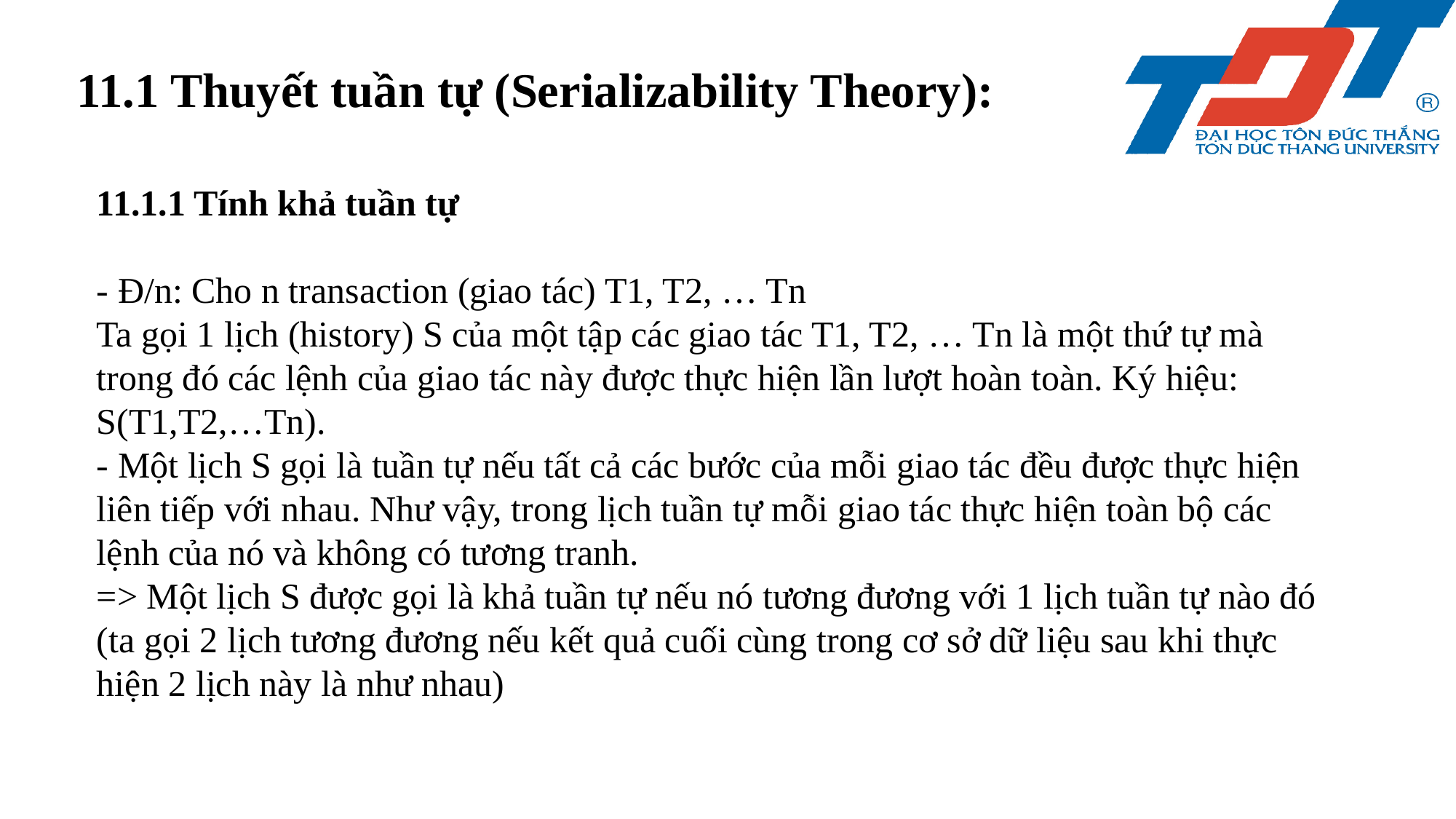

11.1 Thuyết tuần tự (Serializability Theory):
11.1.1 Tính khả tuần tự

- Đ/n: Cho n transaction (giao tác) T1, T2, … Tn
Ta gọi 1 lịch (history) S của một tập các giao tác T1, T2, … Tn là một thứ tự mà trong đó các lệnh của giao tác này được thực hiện lần lượt hoàn toàn. Ký hiệu: S(T1,T2,…Tn).
- Một lịch S gọi là tuần tự nếu tất cả các bước của mỗi giao tác đều được thực hiện liên tiếp với nhau. Như vậy, trong lịch tuần tự mỗi giao tác thực hiện toàn bộ các lệnh của nó và không có tương tranh.
=> Một lịch S được gọi là khả tuần tự nếu nó tương đương với 1 lịch tuần tự nào đó (ta gọi 2 lịch tương đương nếu kết quả cuối cùng trong cơ sở dữ liệu sau khi thực hiện 2 lịch này là như nhau)